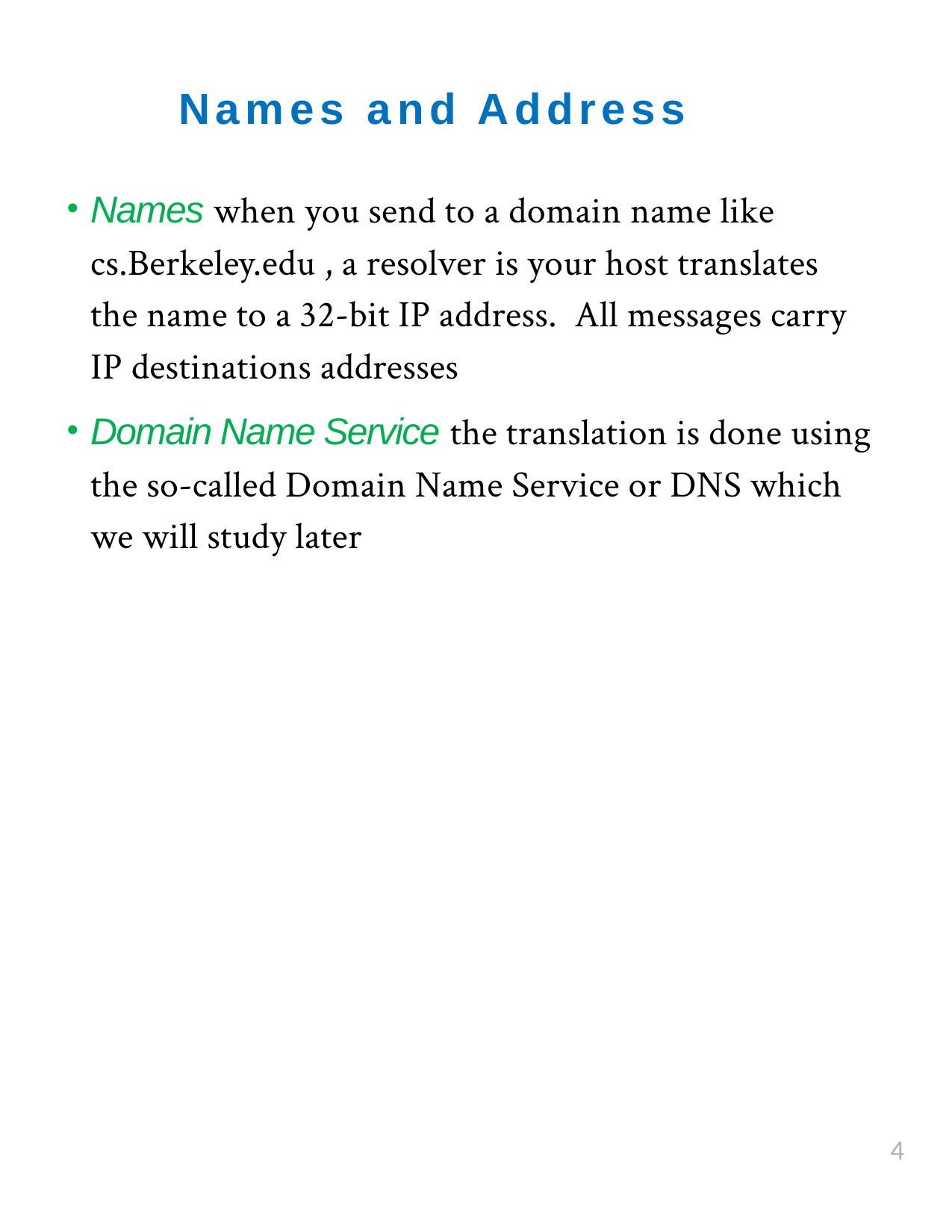

Names and Address

Names when you send to a domain name like cs.Berkeley.edu , a resolver is your host translates the name to a 32-bit IP address.  All messages carry IP destinations addresses
Domain Name Service the translation is done using the so-called Domain Name Service or DNS which we will study later

4